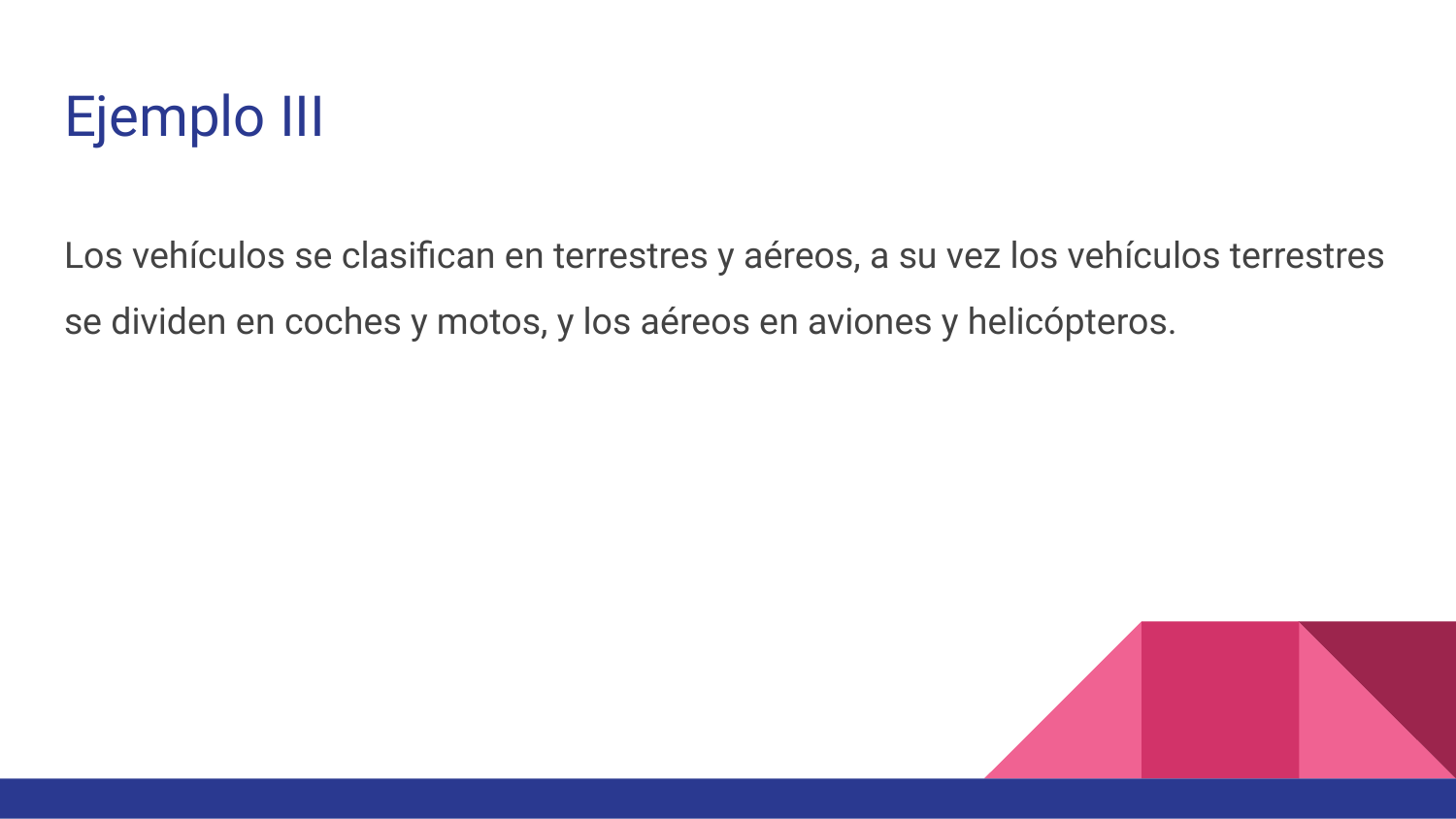

# Ejemplo III
Los vehículos se clasifican en terrestres y aéreos, a su vez los vehículos terrestres se dividen en coches y motos, y los aéreos en aviones y helicópteros.